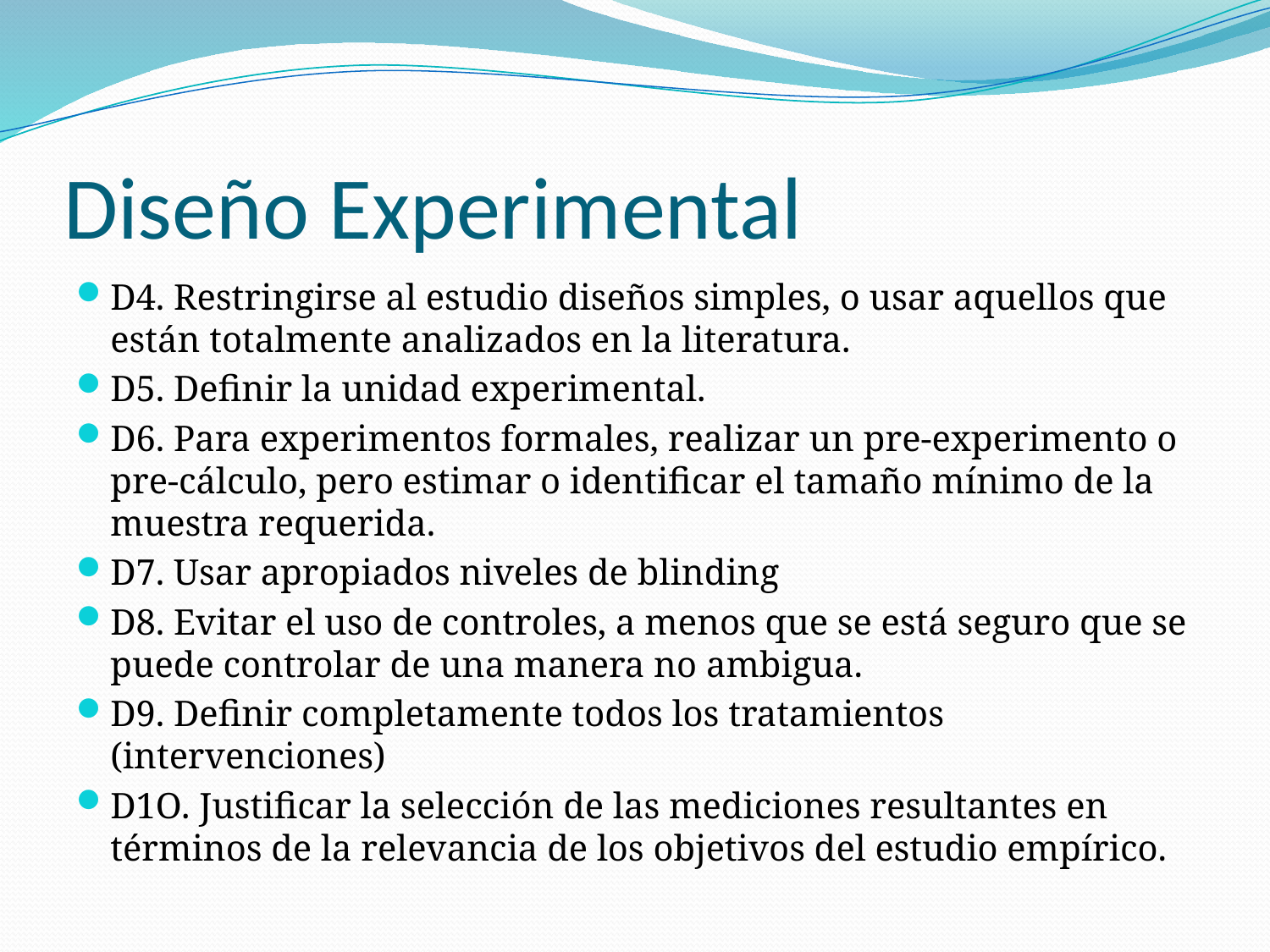

# Diseño Experimental
D4. Restringirse al estudio diseños simples, o usar aquellos que están totalmente analizados en la literatura.
D5. Definir la unidad experimental.
D6. Para experimentos formales, realizar un pre-experimento o pre-cálculo, pero estimar o identificar el tamaño mínimo de la muestra requerida.
D7. Usar apropiados niveles de blinding
D8. Evitar el uso de controles, a menos que se está seguro que se puede controlar de una manera no ambigua.
D9. Definir completamente todos los tratamientos (intervenciones)
D1O. Justificar la selección de las mediciones resultantes en términos de la relevancia de los objetivos del estudio empírico.